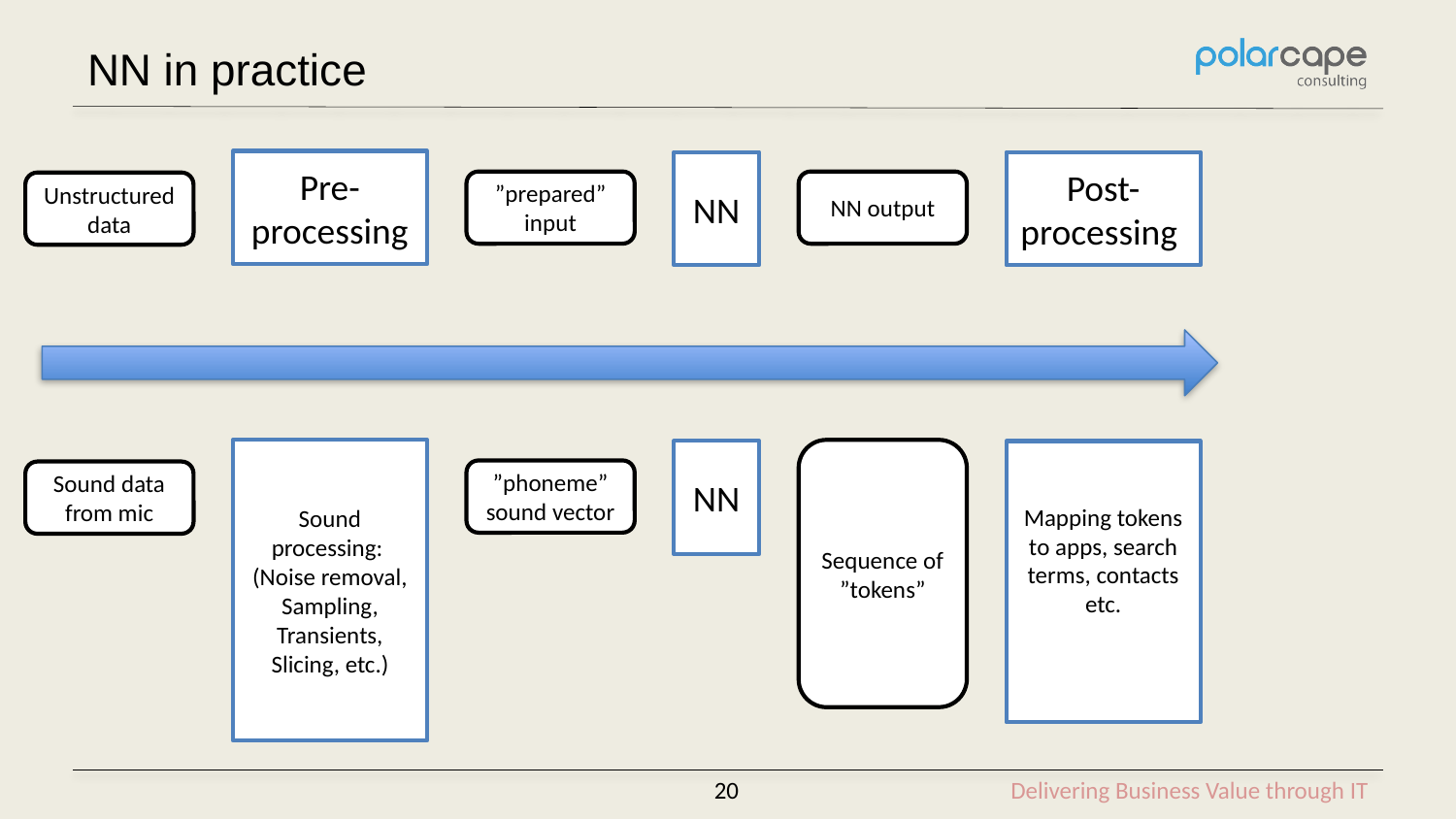

# NN in practice
Pre-processing
NN
Post-processing
NN output
”prepared” input
Unstructured data

Sound processing:
(Noise removal, Sampling, Transients, Slicing, etc.)
Sequence of ”tokens”
NN
Mapping tokens to apps, search terms, contacts etc.

”phoneme” sound vector
Sound data from mic
20